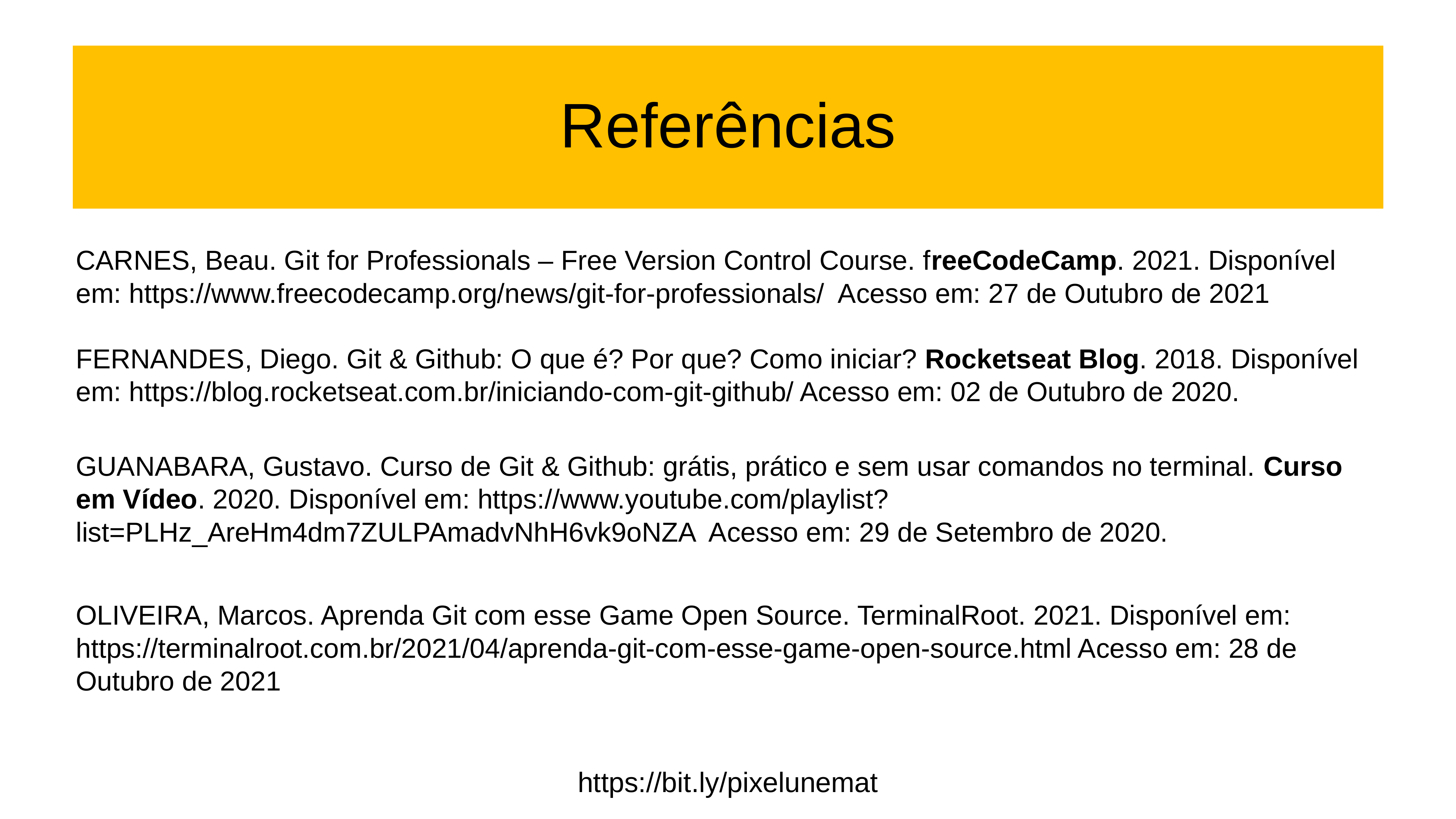

Referências
CARNES, Beau. Git for Professionals – Free Version Control Course. freeCodeCamp. 2021. Disponível em: https://www.freecodecamp.org/news/git-for-professionals/  Acesso em: 27 de Outubro de 2021

FERNANDES, Diego. Git & Github: O que é? Por que? Como iniciar? Rocketseat Blog. 2018. Disponível em: https://blog.rocketseat.com.br/iniciando-com-git-github/ Acesso em: 02 de Outubro de 2020.

GUANABARA, Gustavo. Curso de Git & Github: grátis, prático e sem usar comandos no terminal. Curso em Vídeo. 2020. Disponível em: https://www.youtube.com/playlist?list=PLHz_AreHm4dm7ZULPAmadvNhH6vk9oNZA  Acesso em: 29 de Setembro de 2020.

OLIVEIRA, Marcos. Aprenda Git com esse Game Open Source. TerminalRoot. 2021. Disponível em: https://terminalroot.com.br/2021/04/aprenda-git-com-esse-game-open-source.html Acesso em: 28 de Outubro de 2021